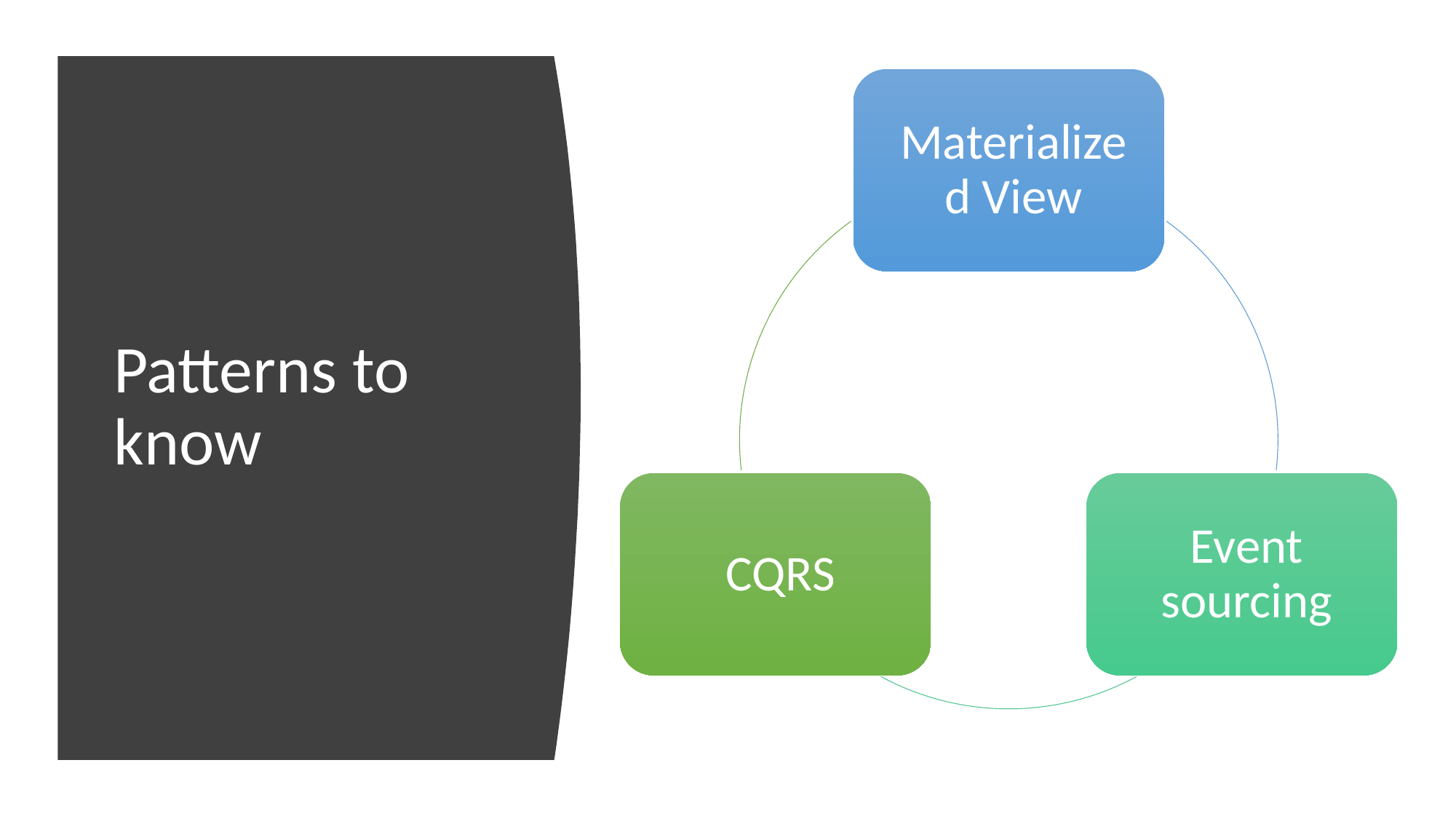

Materialized View
Event sourcing
CQRS

# Patterns to know